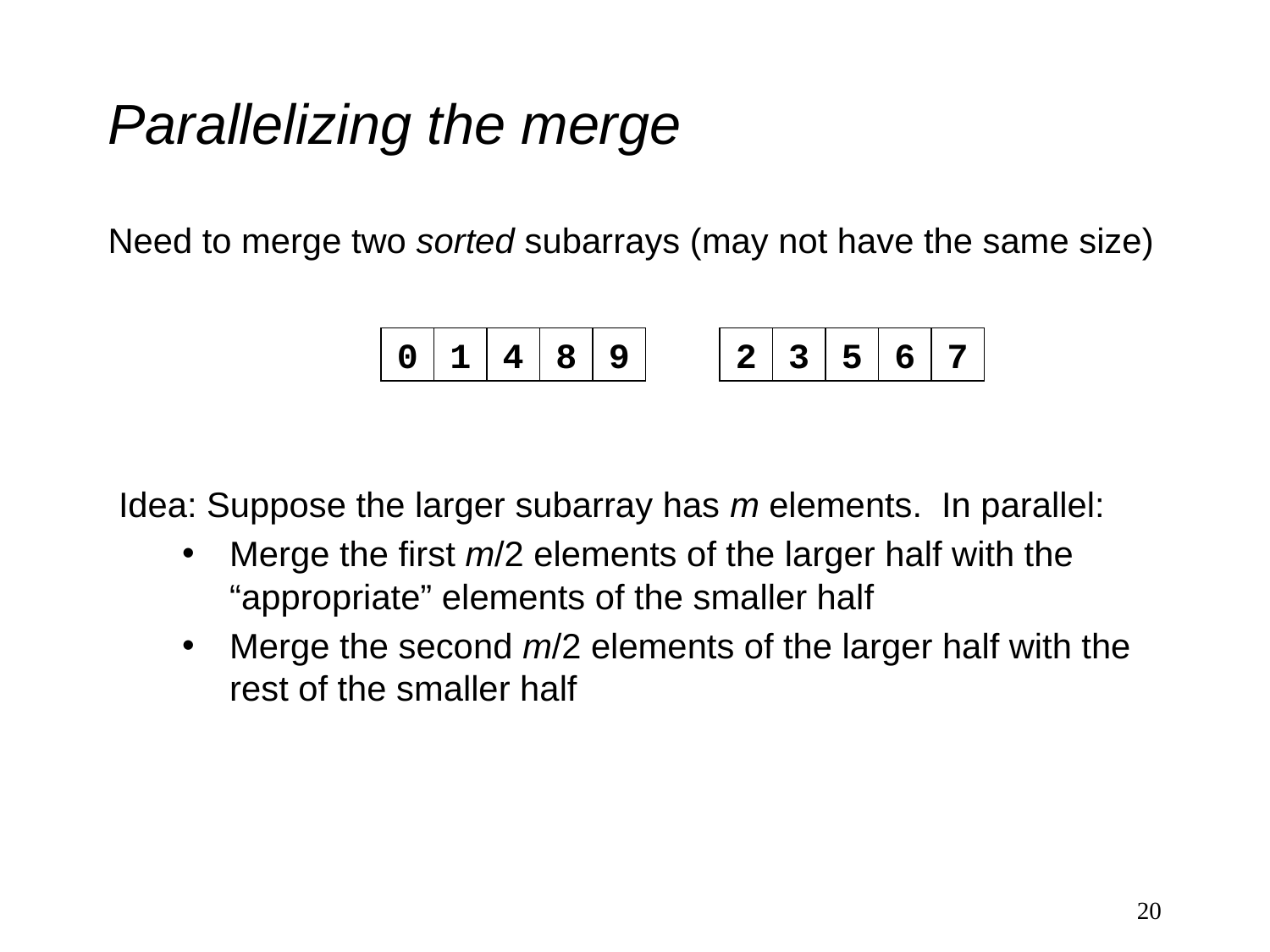

# Parallelizing the merge
Need to merge two sorted subarrays (may not have the same size)

0
1
4
8
9
2
3
5
6
7
Idea: Suppose the larger subarray has m elements.  In parallel:
Merge the first m/2 elements of the larger half with the “appropriate” elements of the smaller half
Merge the second m/2 elements of the larger half with the rest of the smaller half

20